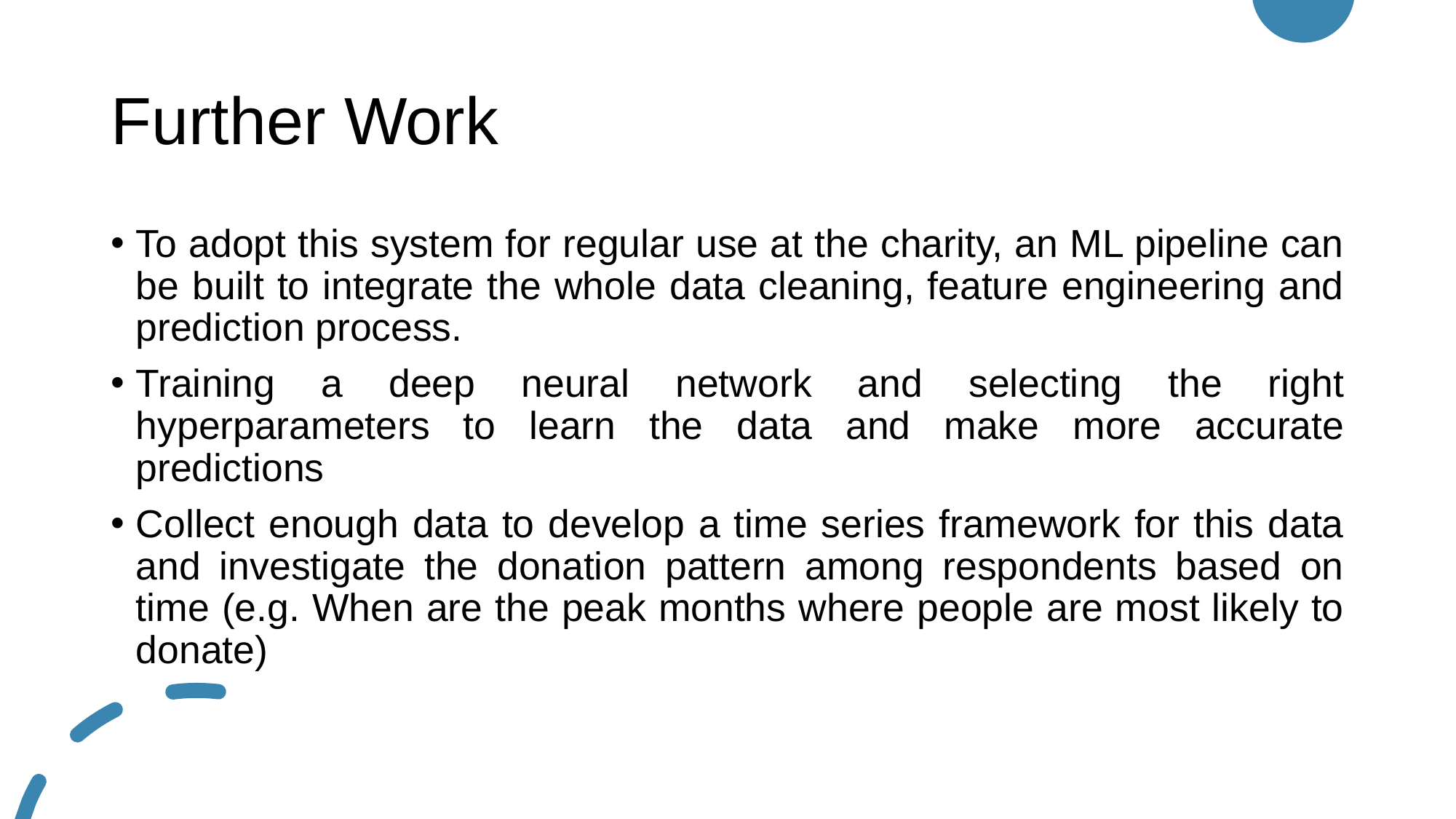

# Further Work
To adopt this system for regular use at the charity, an ML pipeline can be built to integrate the whole data cleaning, feature engineering and prediction process.
Training a deep neural network and selecting the right hyperparameters to learn the data and make more accurate predictions
Collect enough data to develop a time series framework for this data and investigate the donation pattern among respondents based on time (e.g. When are the peak months where people are most likely to donate)